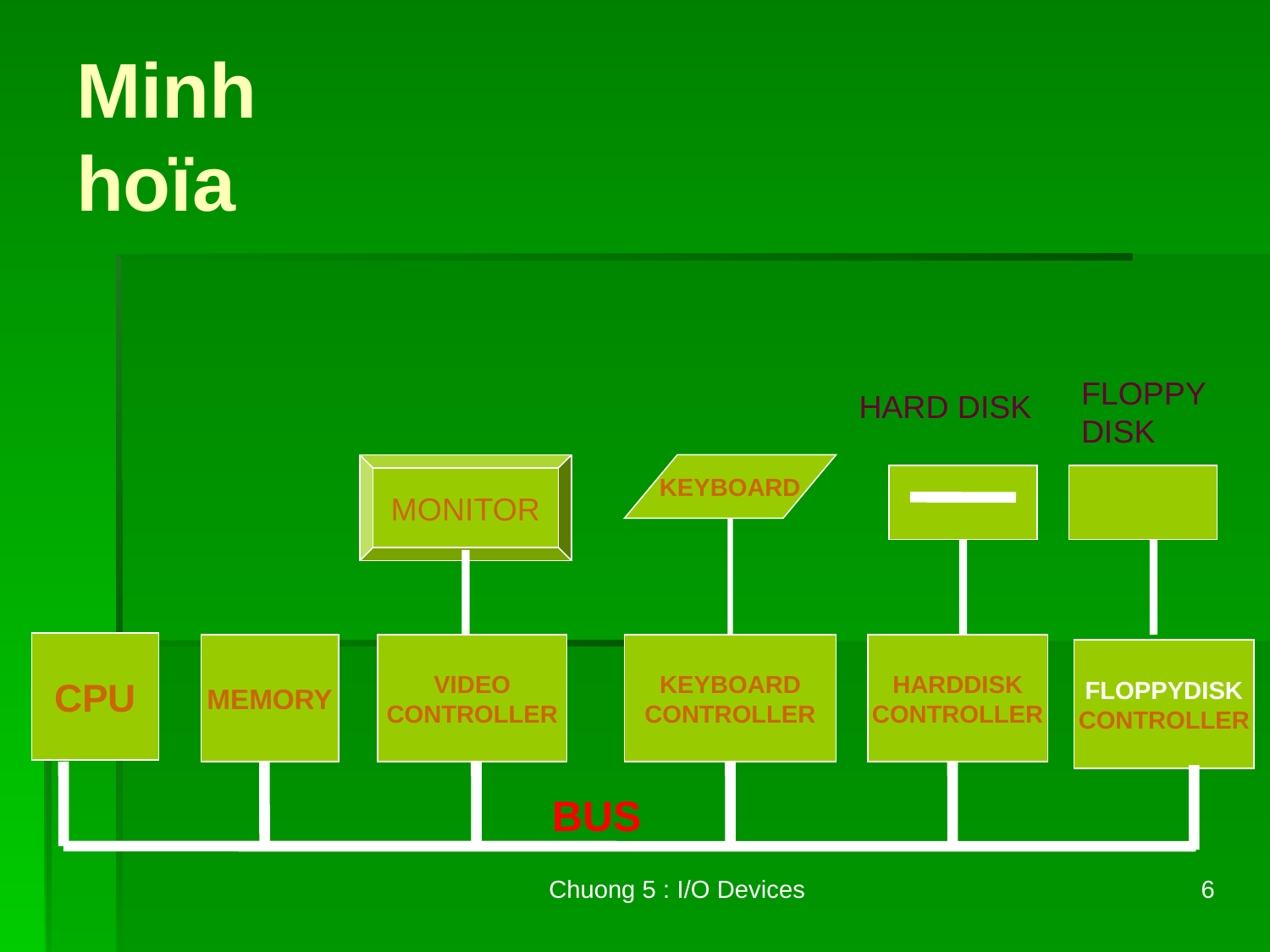

# Minh hoïa

FLOPPY DISK
HARD DISK
MONITOR
KEYBOARD

CPU
MEMORY
VIDEO
CONTROLLER
KEYBOARD
CONTROLLER
HARDDISK
CONTROLLER
FLOPPYDISK
CONTROLLER

BUS

Chuong 5 : I/O Devices
6